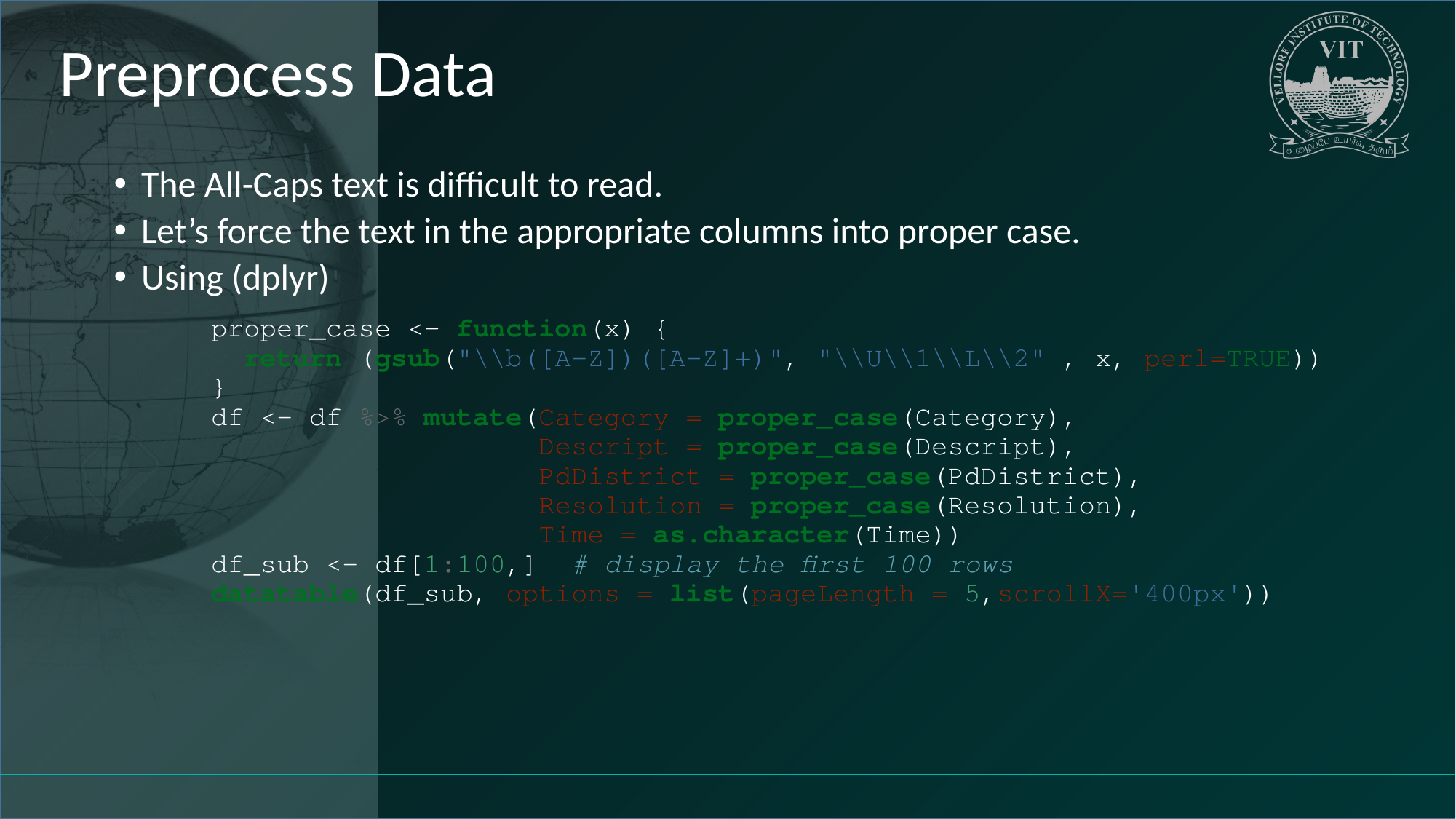

# Preprocess Data
The All-Caps text is difficult to read.
Let’s force the text in the appropriate columns into proper case.
Using (dplyr)
proper_case <- function(x) {
  return (gsub("\\b([A-Z])([A-Z]+)", "\\U\\1\\L\\2" , x, perl=TRUE))
}
df <- df %>% mutate(Category = proper_case(Category),
                    Descript = proper_case(Descript),
                    PdDistrict = proper_case(PdDistrict),
                    Resolution = proper_case(Resolution),
                    Time = as.character(Time))
df_sub <- df[1:100,]  # display the first 100 rows
datatable(df_sub, options = list(pageLength = 5,scrollX='400px'))